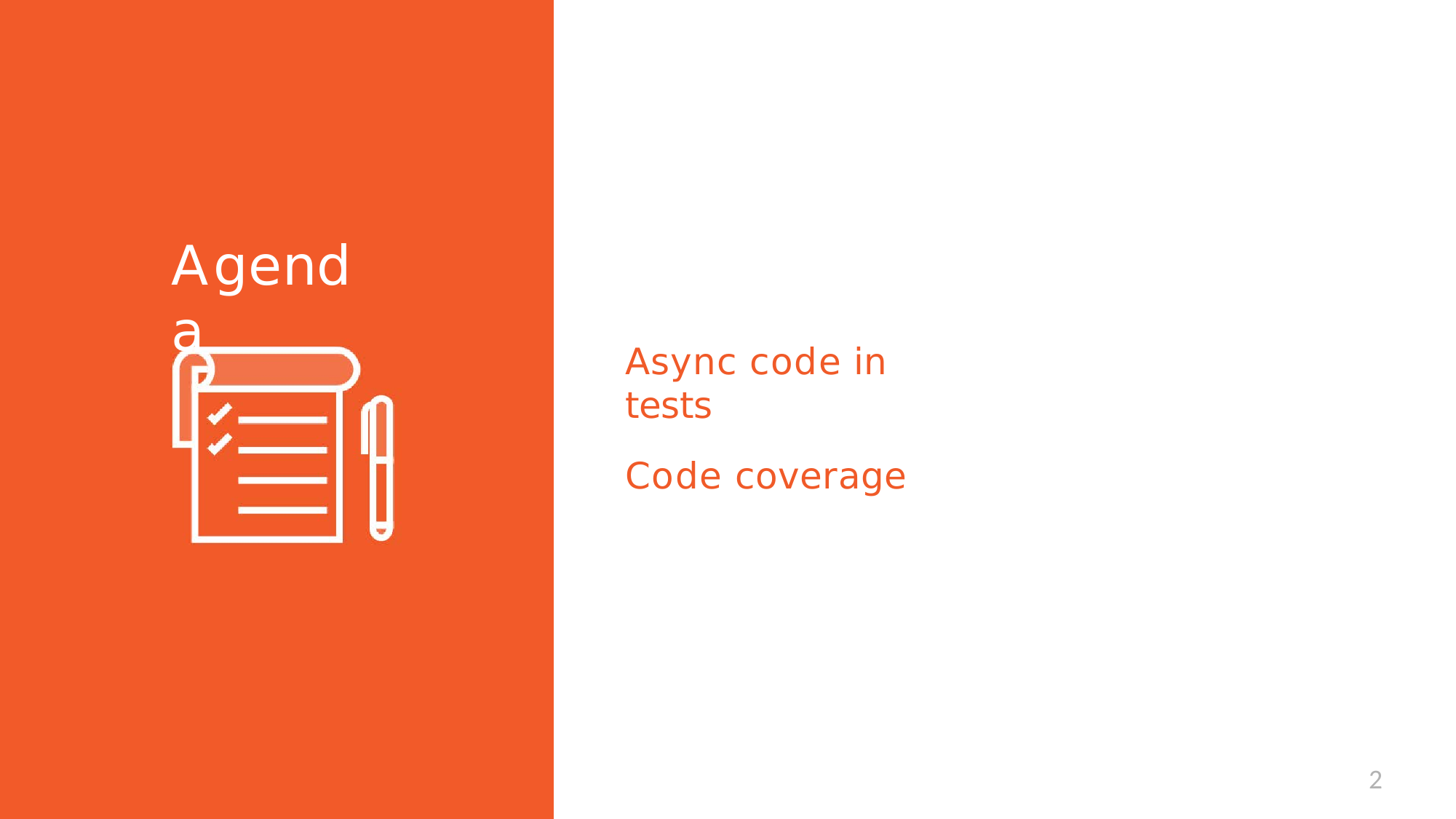

Agenda
Async code in tests
Code coverage
2